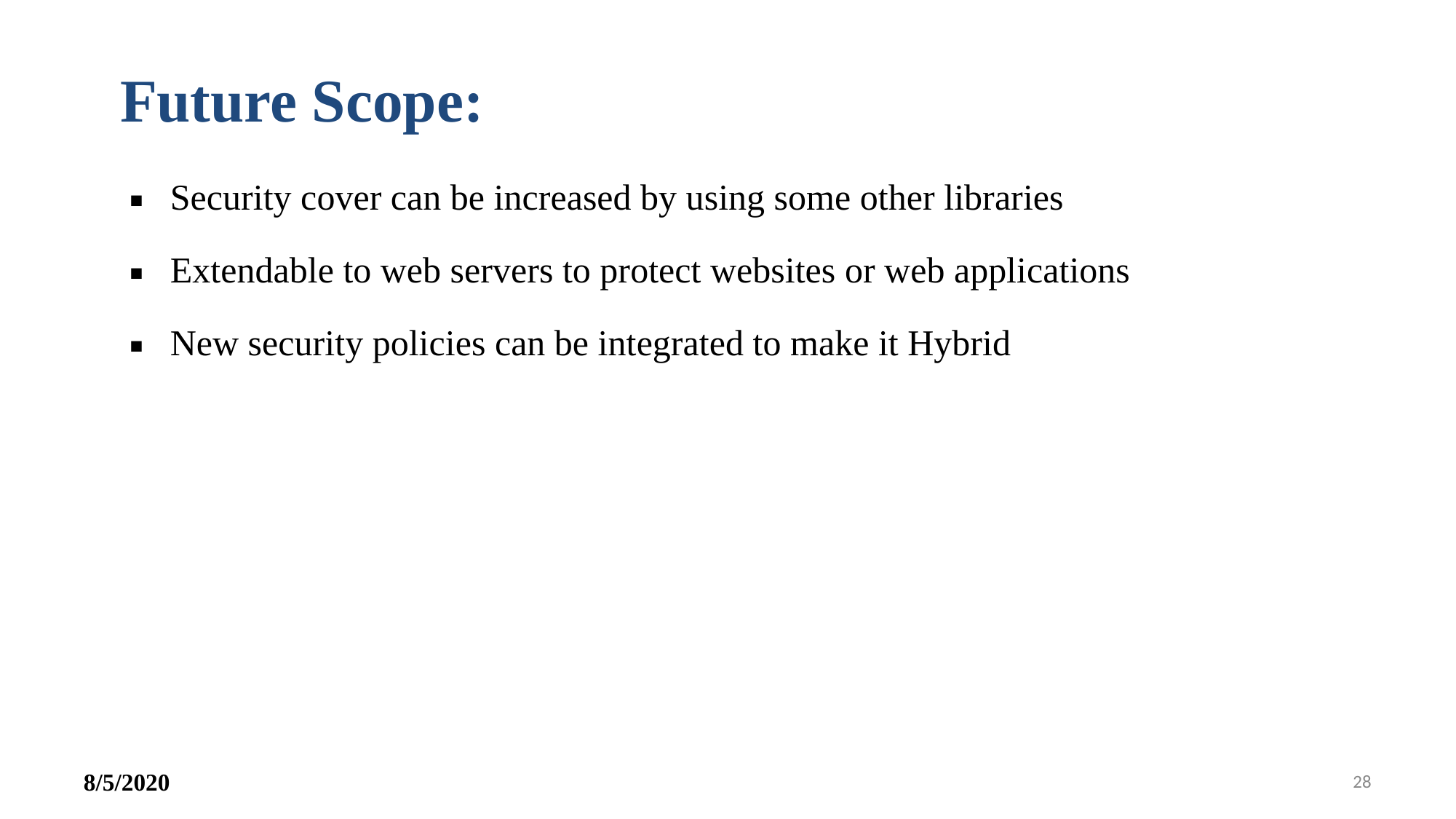

Future Scope:
Security cover can be increased by using some other libraries
Extendable to web servers to protect websites or web applications
New security policies can be integrated to make it Hybrid

8/5/2020
28